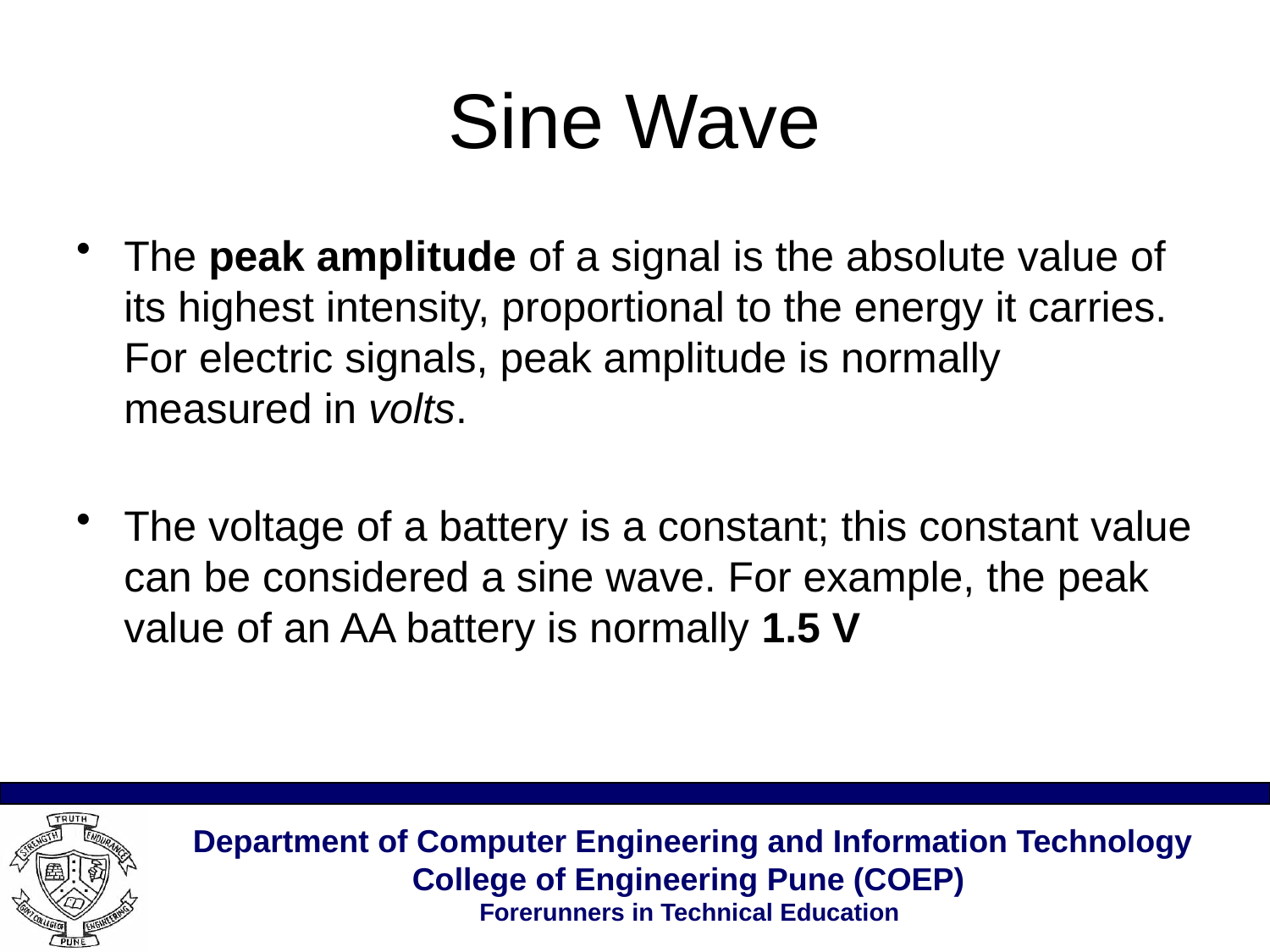

# Sine Wave
The peak amplitude of a signal is the absolute value of its highest intensity, proportional to the energy it carries. For electric signals, peak amplitude is normally measured in volts.

The voltage of a battery is a constant; this constant value can be considered a sine wave. For example, the peak value of an AA battery is normally 1.5 V